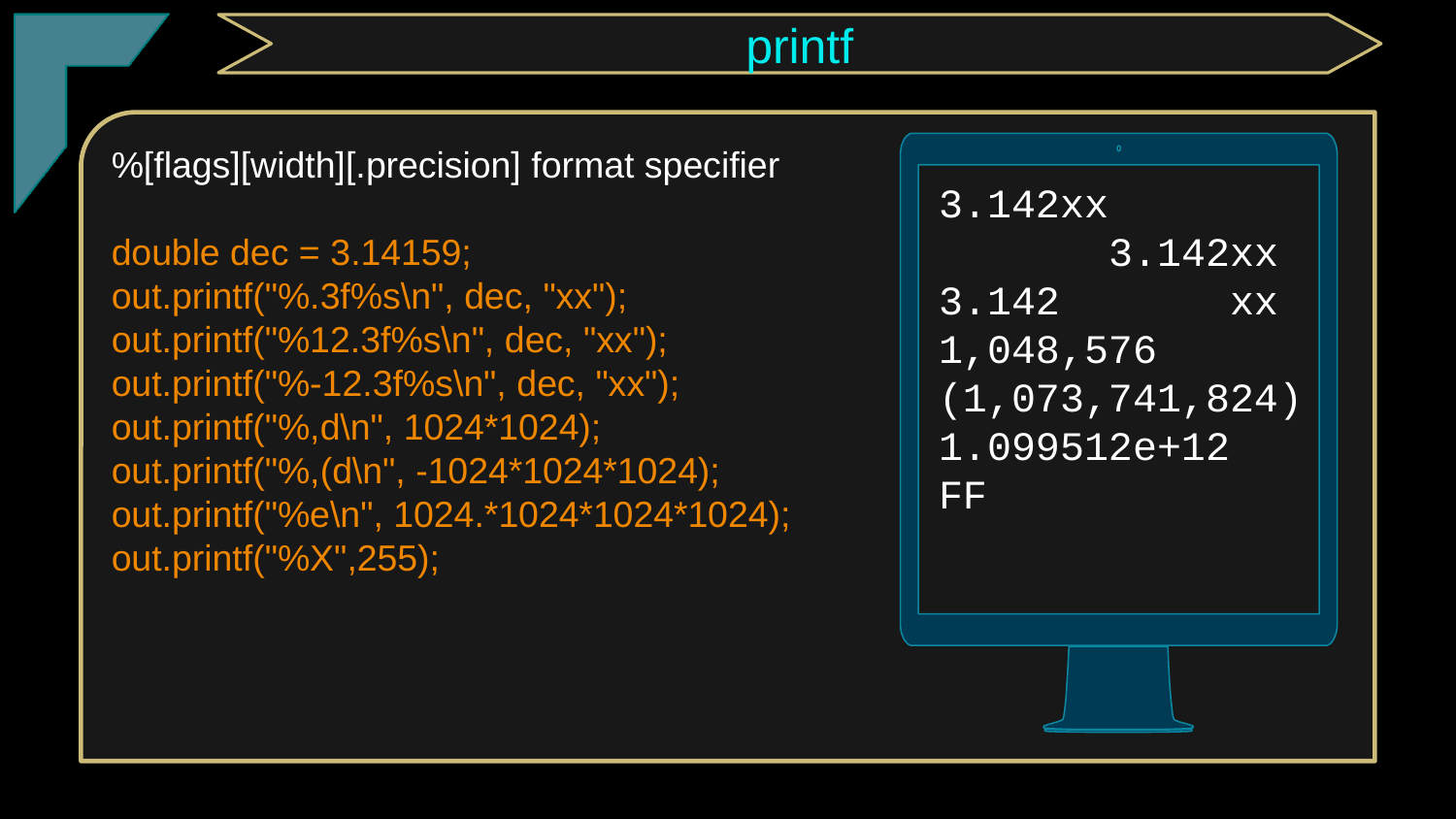

TClark
printf
%[flags][width][.precision] format specifier

double dec = 3.14159;
out.printf("%.3f%s\n", dec, "xx");
out.printf("%12.3f%s\n", dec, "xx");
out.printf("%-12.3f%s\n", dec, "xx");
out.printf("%,d\n", 1024*1024);
out.printf("%,(d\n", -1024*1024*1024);
out.printf("%e\n", 1024.*1024*1024*1024);
out.printf("%X",255);

3.142xx
       3.142xx
3.142       xx
1,048,576
(1,073,741,824)
1.099512e+12
FF